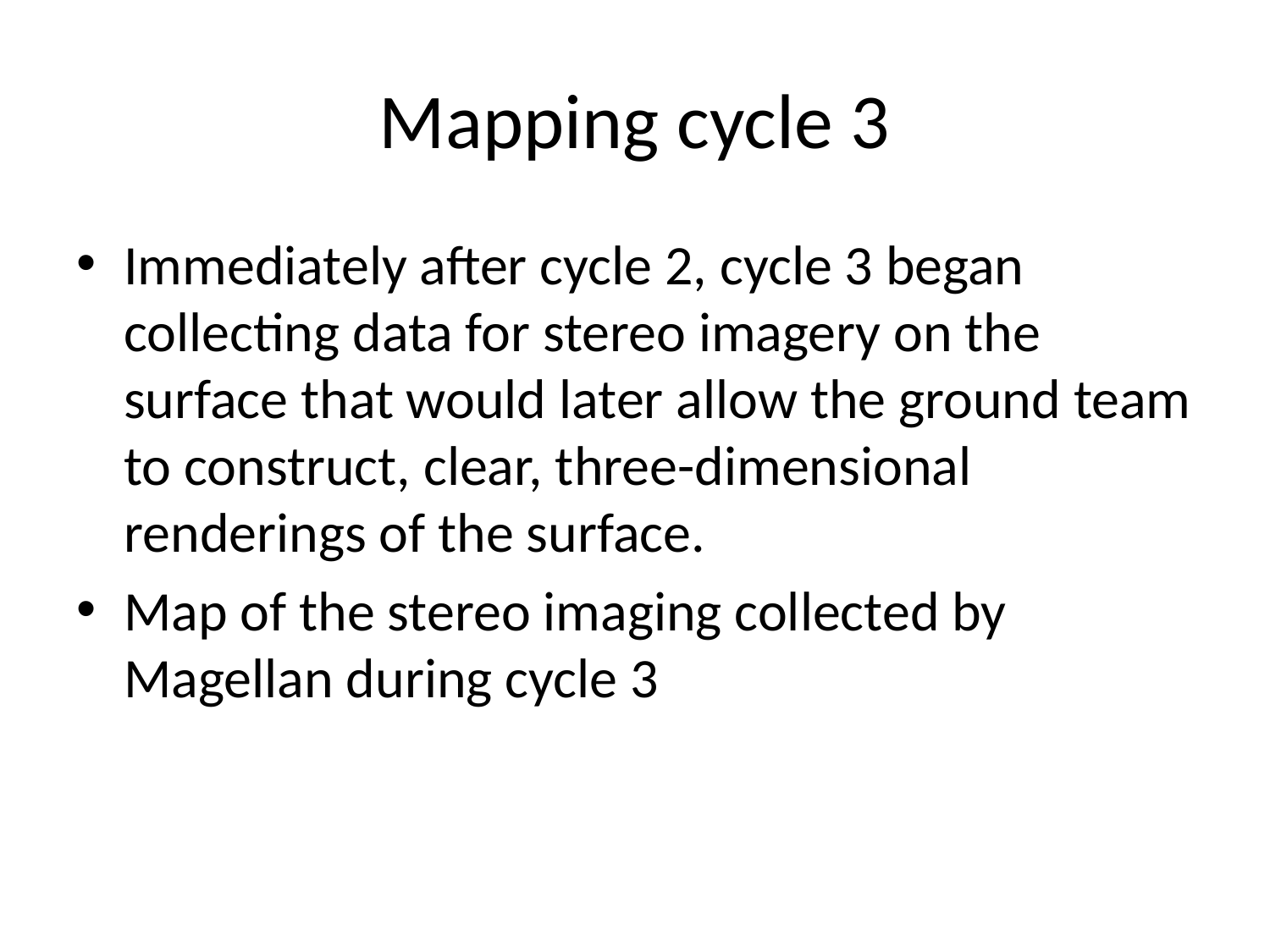

# Mapping cycle 3
Immediately after cycle 2, cycle 3 began collecting data for stereo imagery on the surface that would later allow the ground team to construct, clear, three-dimensional renderings of the surface.
Map of the stereo imaging collected by Magellan during cycle 3